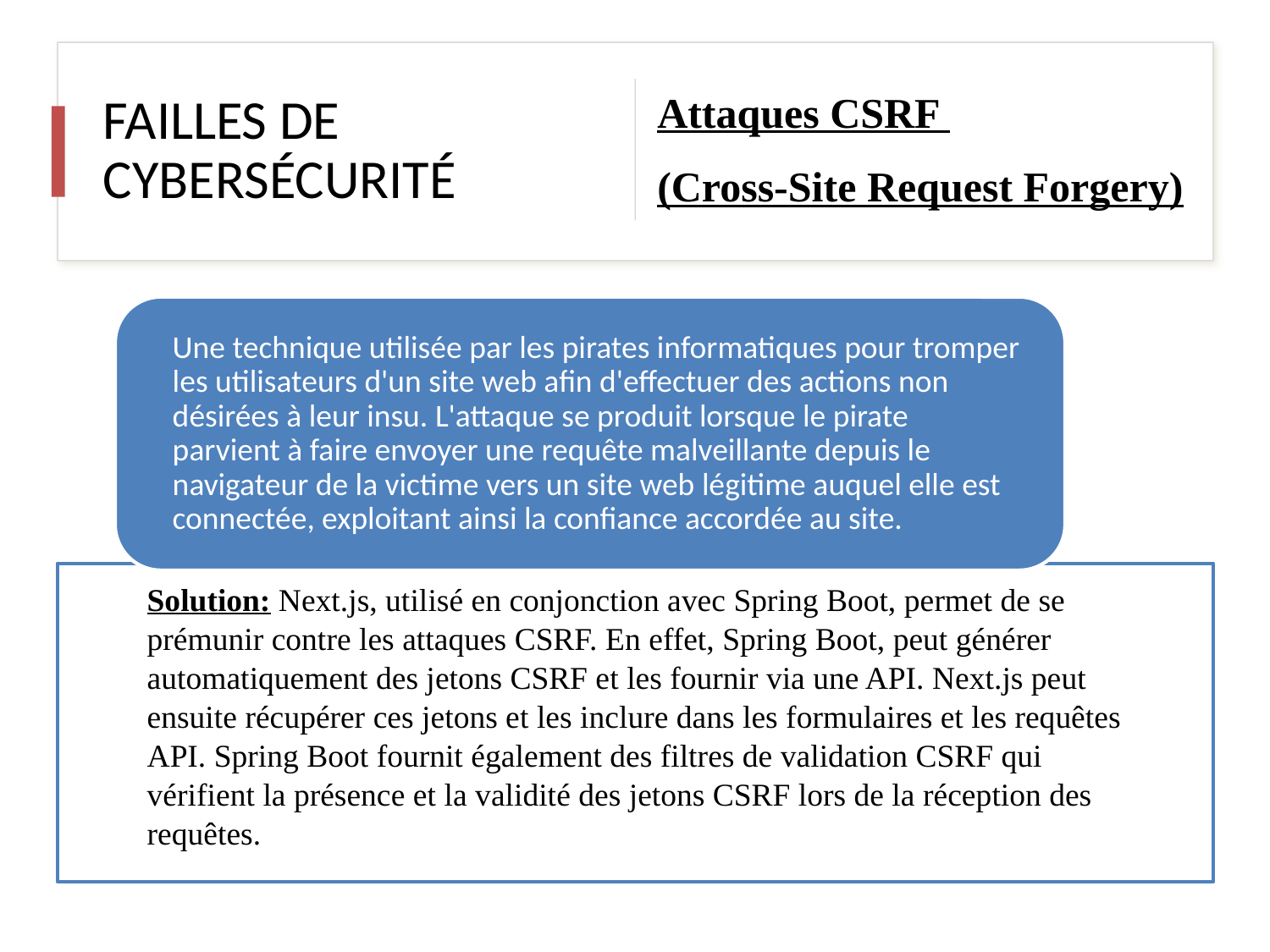

FAILLES DE CYBERSÉCURITÉ
Attaques CSRF
(Cross-Site Request Forgery)

Solution: Next.js, utilisé en conjonction avec Spring Boot, permet de se
prémunir contre les attaques CSRF. En effet, Spring Boot, peut générer
automatiquement des jetons CSRF et les fournir via une API. Next.js peut
ensuite récupérer ces jetons et les inclure dans les formulaires et les requêtes
API. Spring Boot fournit également des filtres de validation CSRF qui
vérifient la présence et la validité des jetons CSRF lors de la réception des
requêtes.
Une technique utilisée par les pirates informatiques pour tromper les utilisateurs d'un site web afin d'effectuer des actions non désirées à leur insu. L'attaque se produit lorsque le pirate parvient à faire envoyer une requête malveillante depuis le navigateur de la victime vers un site web légitime auquel elle est connectée, exploitant ainsi la confiance accordée au site.